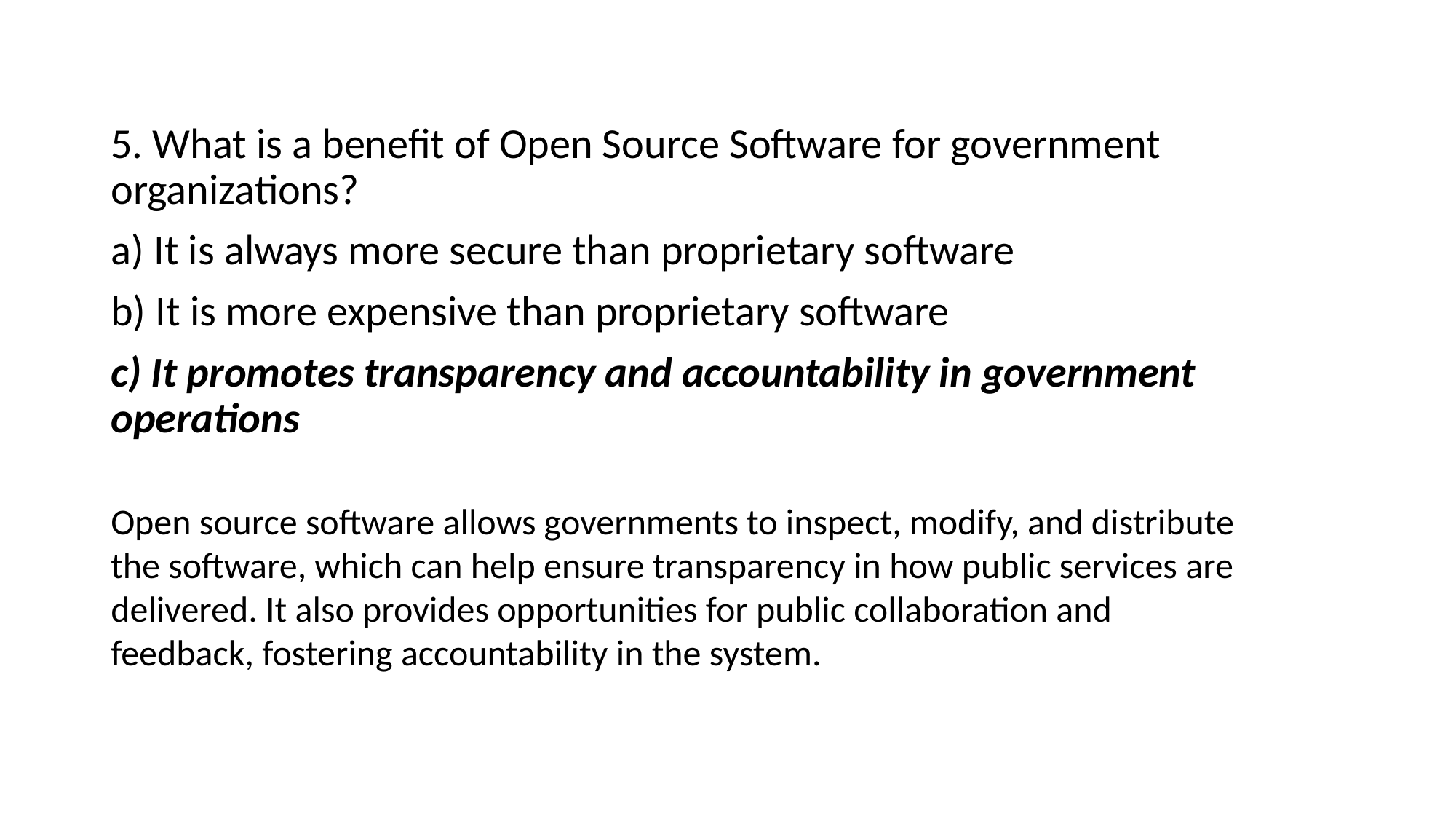

5. What is a benefit of Open Source Software for government organizations?
a) It is always more secure than proprietary software
b) It is more expensive than proprietary software
c) It promotes transparency and accountability in government operations
Open source software allows governments to inspect, modify, and distribute the software, which can help ensure transparency in how public services are delivered. It also provides opportunities for public collaboration and feedback, fostering accountability in the system.